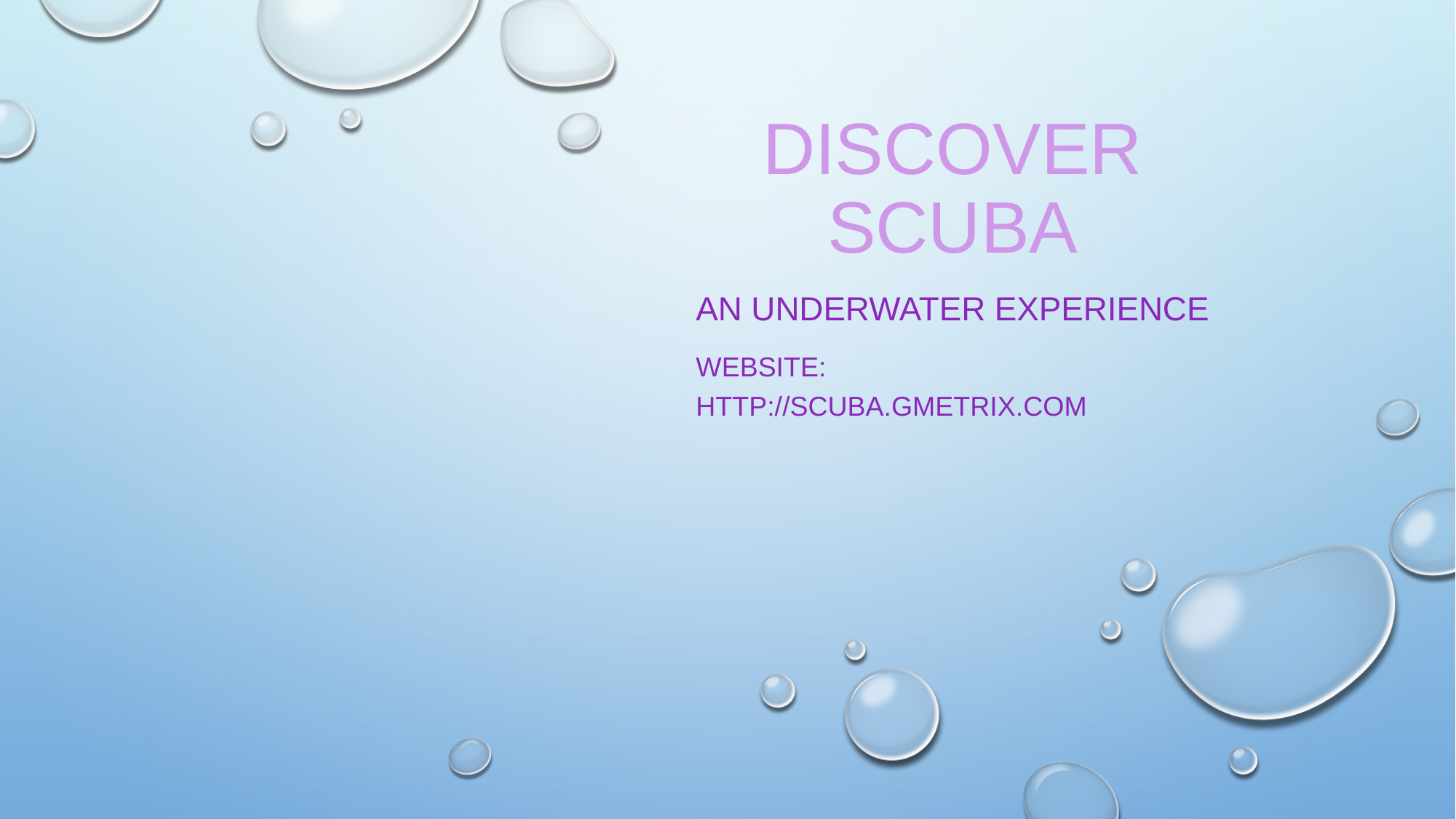

# Discover Scuba
An Underwater Experience
Website:  http://scuba.gmetrix.com